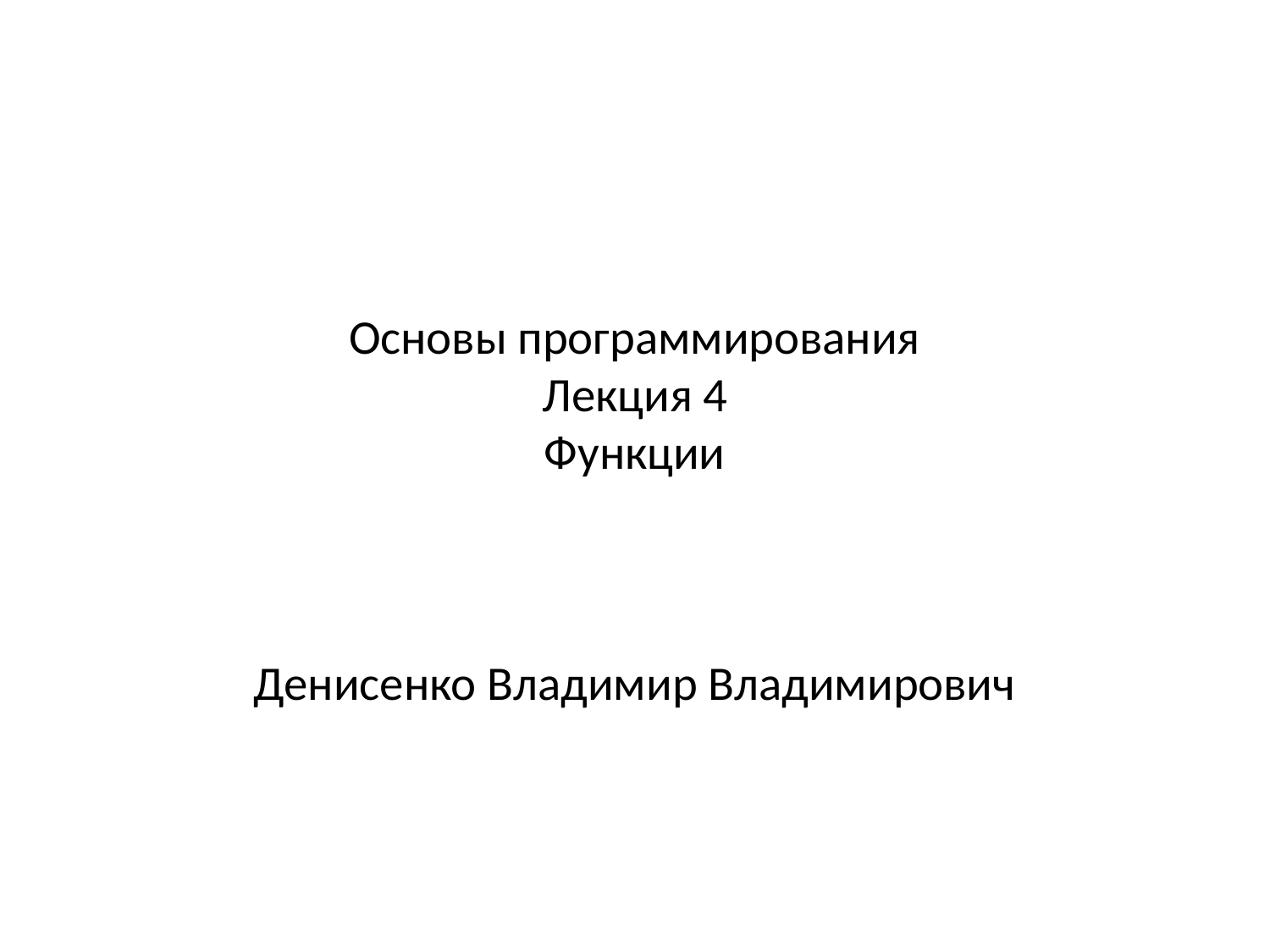

# Основы программирования Лекция 4 Функции Денисенко Владимир Владимирович